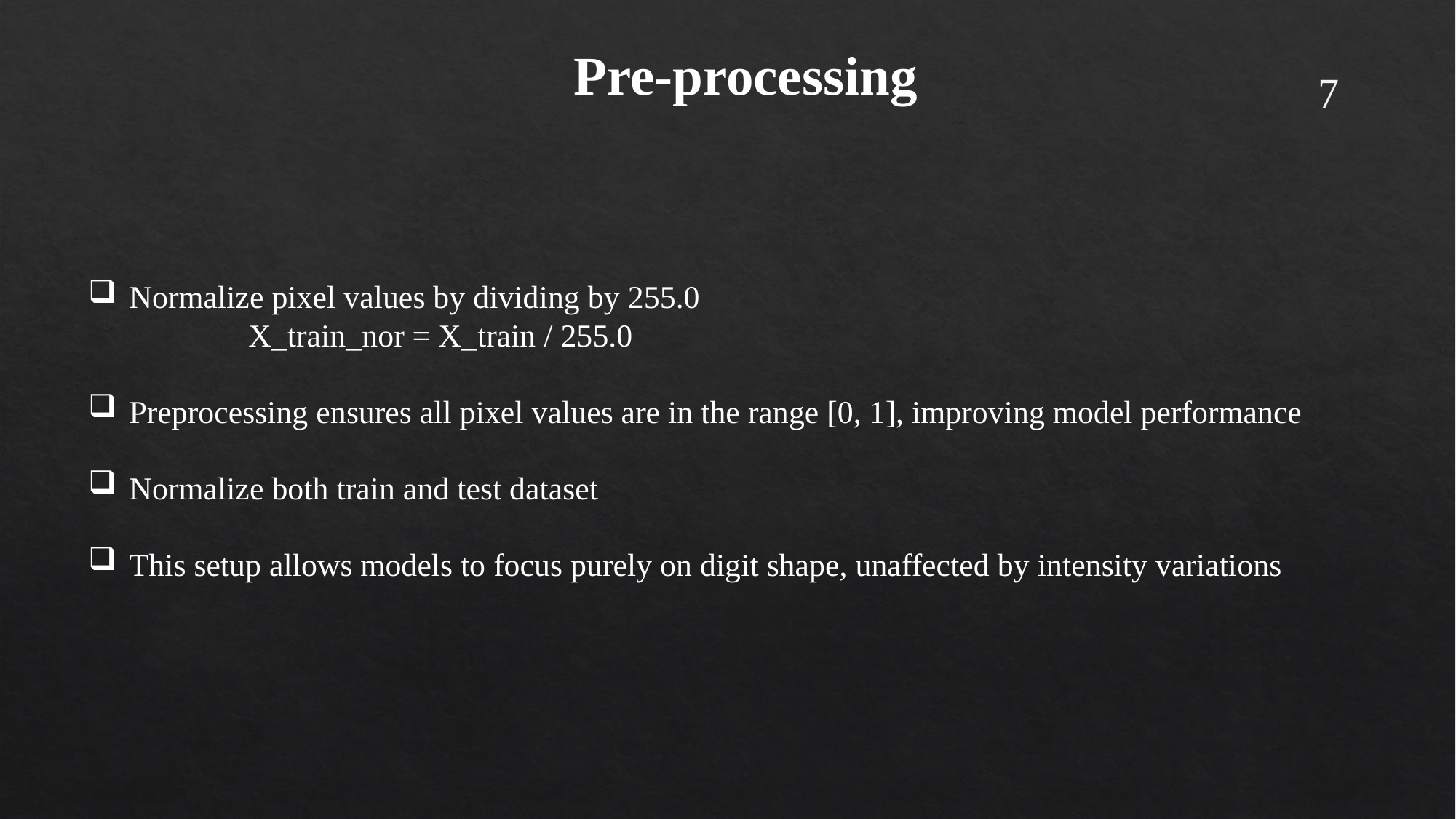

Pre-processing
7

Normalize pixel values by dividing by 255.0
                    X_train_nor = X_train / 255.0

Preprocessing ensures all pixel values are in the range [0, 1], improving model performance

Normalize both train and test dataset

This setup allows models to focus purely on digit shape, unaffected by intensity variations